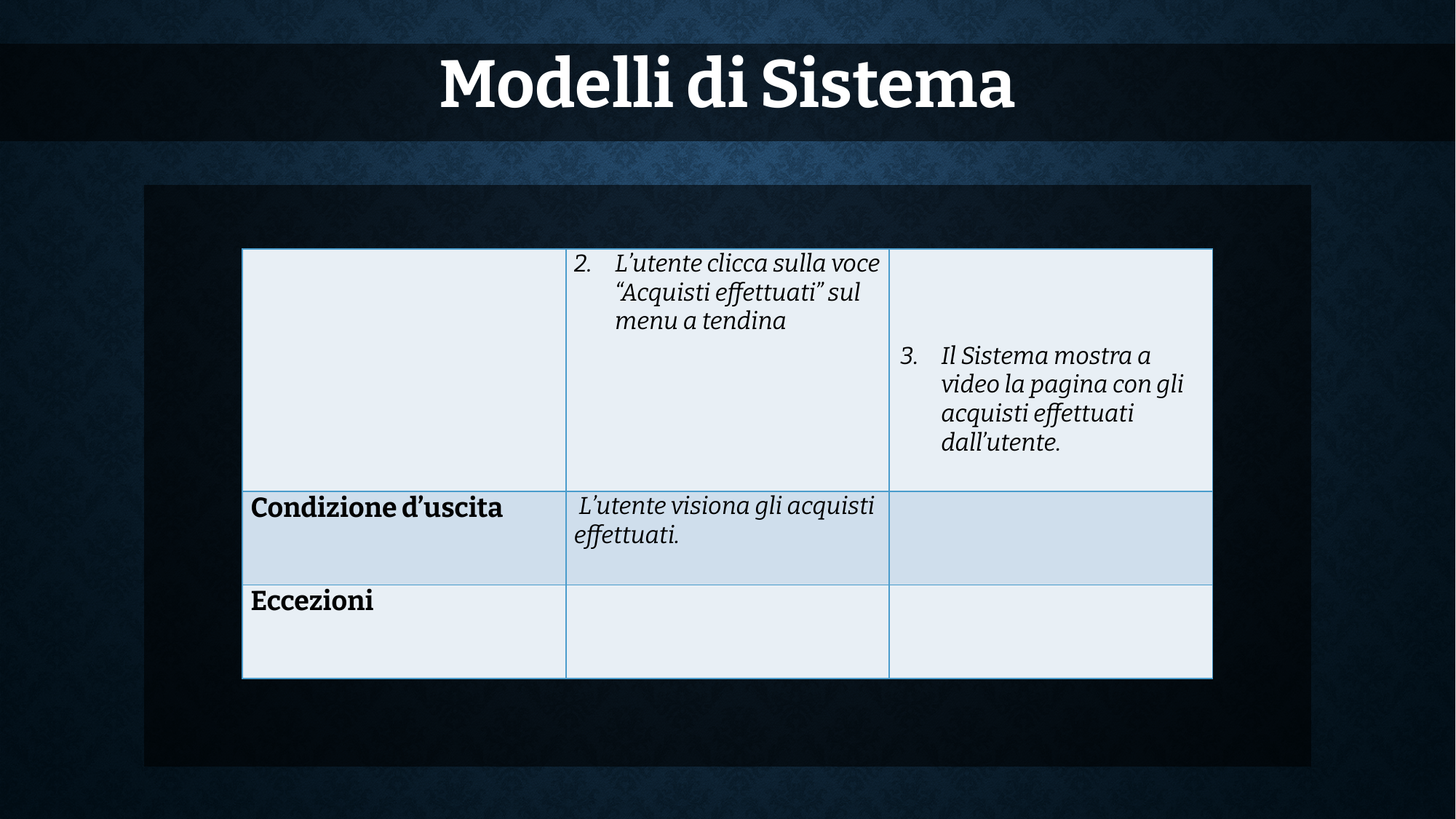

Modelli di Sistema

|  | L’utente clicca sulla voce “Acquisti effettuati” sul menu a tendina | Il Sistema mostra a video la pagina con gli acquisti effettuati dall’utente. |
| --- | --- | --- |
| Condizione d’uscita | L’utente visiona gli acquisti effettuati. |  |
| Eccezioni |  |  |